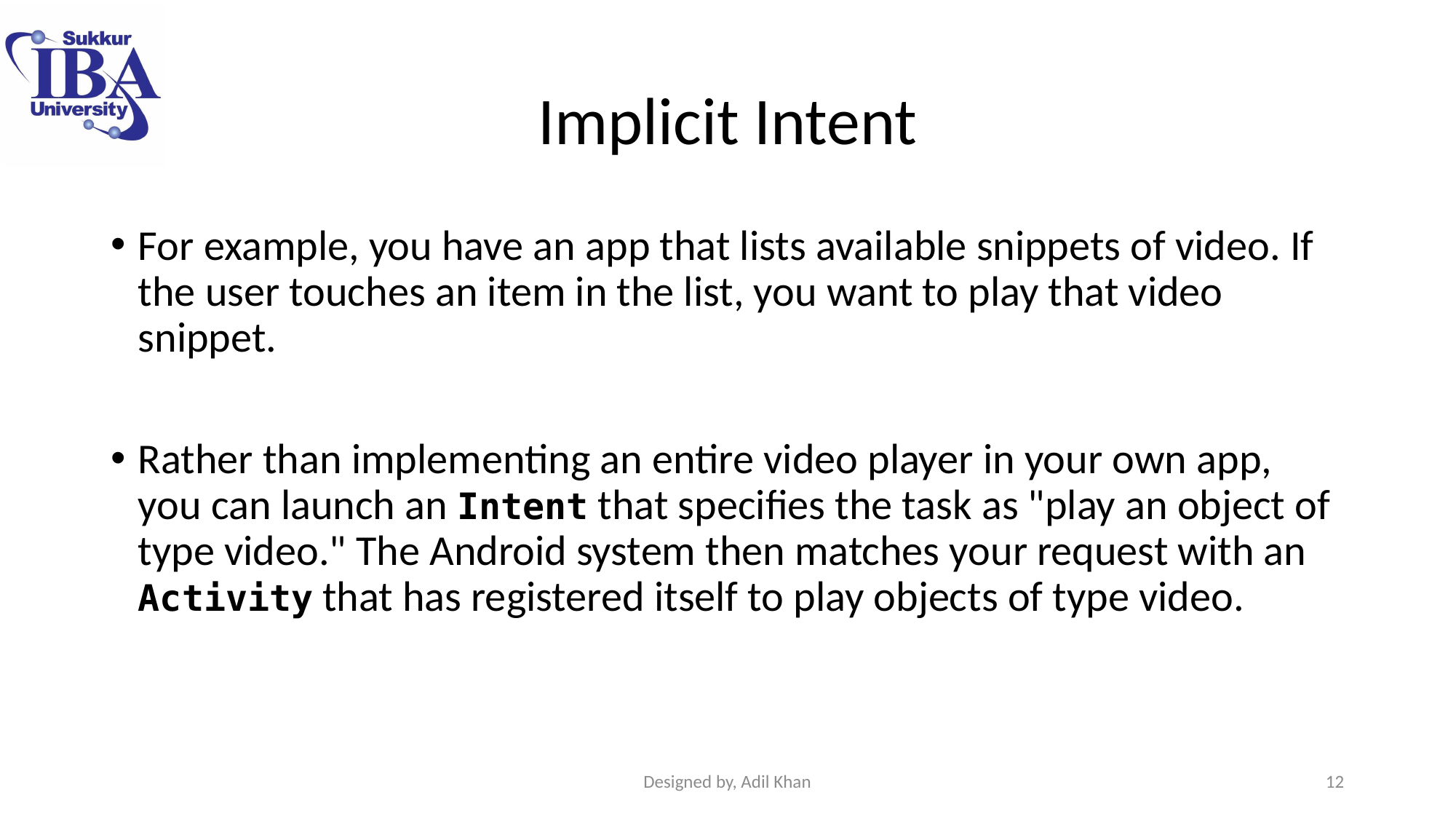

# Implicit Intent
For example, you have an app that lists available snippets of video. If the user touches an item in the list, you want to play that video snippet.

Rather than implementing an entire video player in your own app, you can launch an Intent that specifies the task as "play an object of type video." The Android system then matches your request with an Activity that has registered itself to play objects of type video.
Designed by, Adil Khan
12